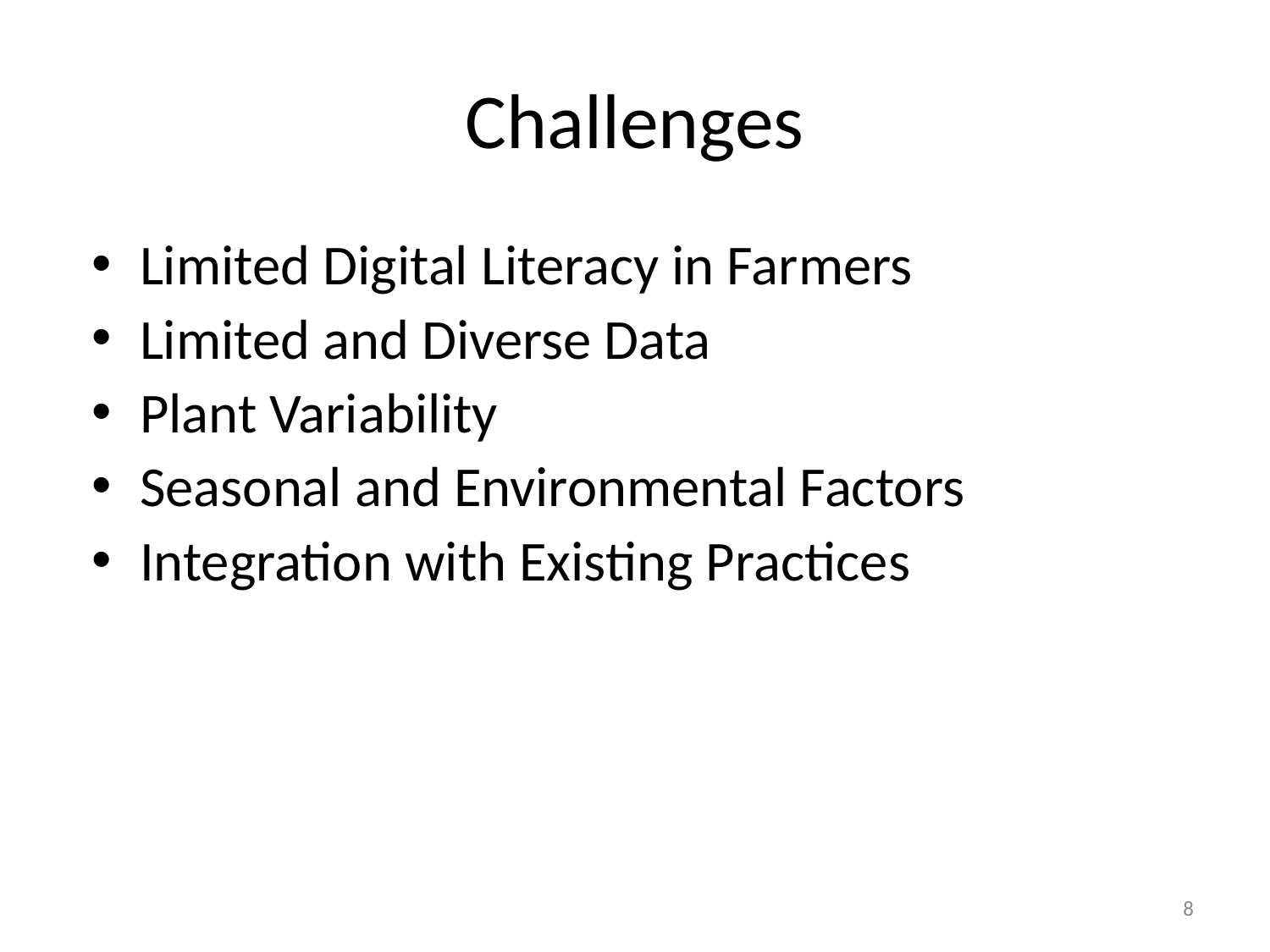

# Challenges
Limited Digital Literacy in Farmers
Limited and Diverse Data
Plant Variability
Seasonal and Environmental Factors
Integration with Existing Practices
8